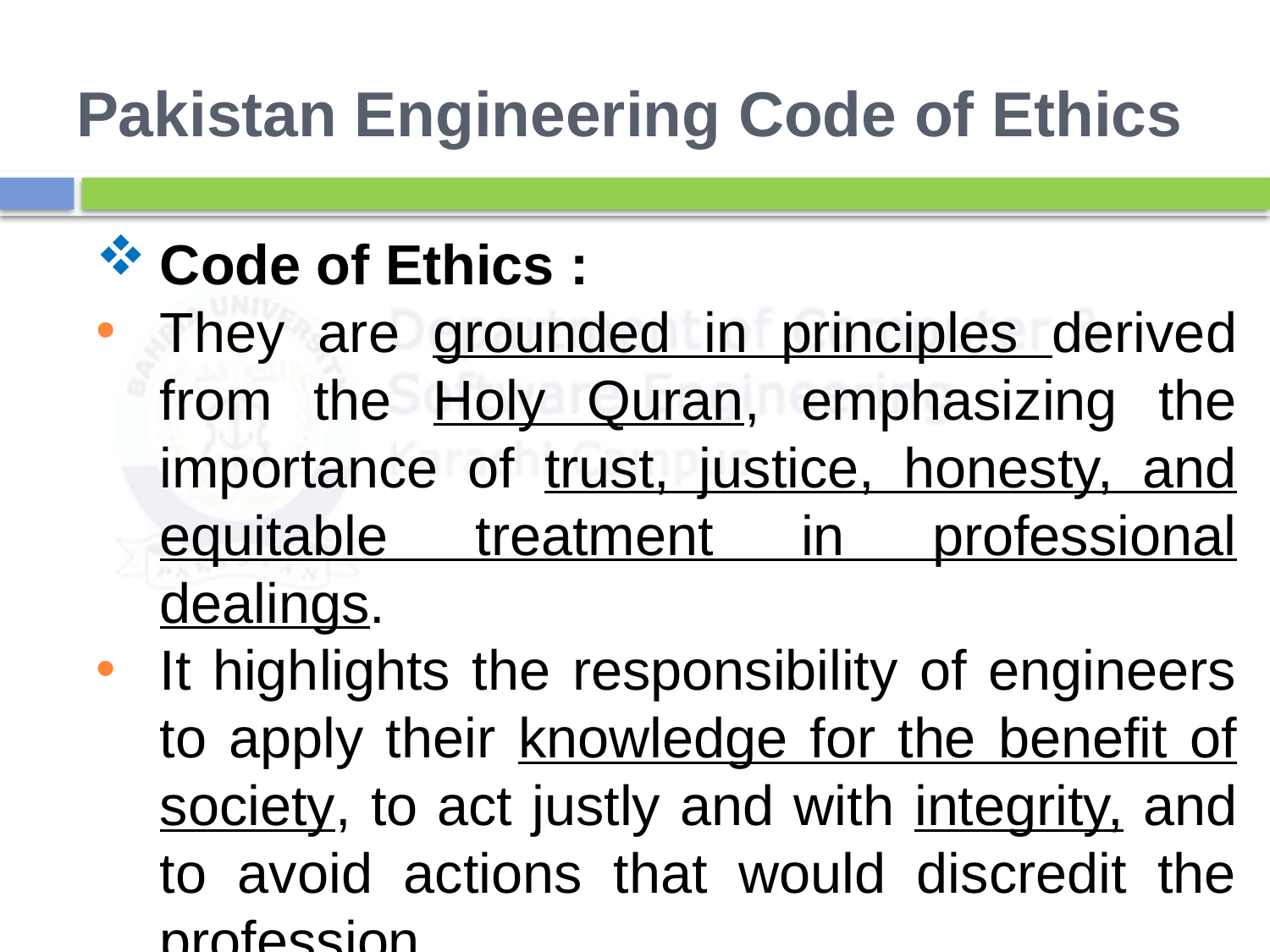

# Pakistan Engineering Code of Ethics
Code of Ethics :
They are grounded in principles derived from the Holy Quran, emphasizing the importance of trust, justice, honesty, and equitable treatment in professional dealings.
It highlights the responsibility of engineers to apply their knowledge for the benefit of society, to act justly and with integrity, and to avoid actions that would discredit the profession.